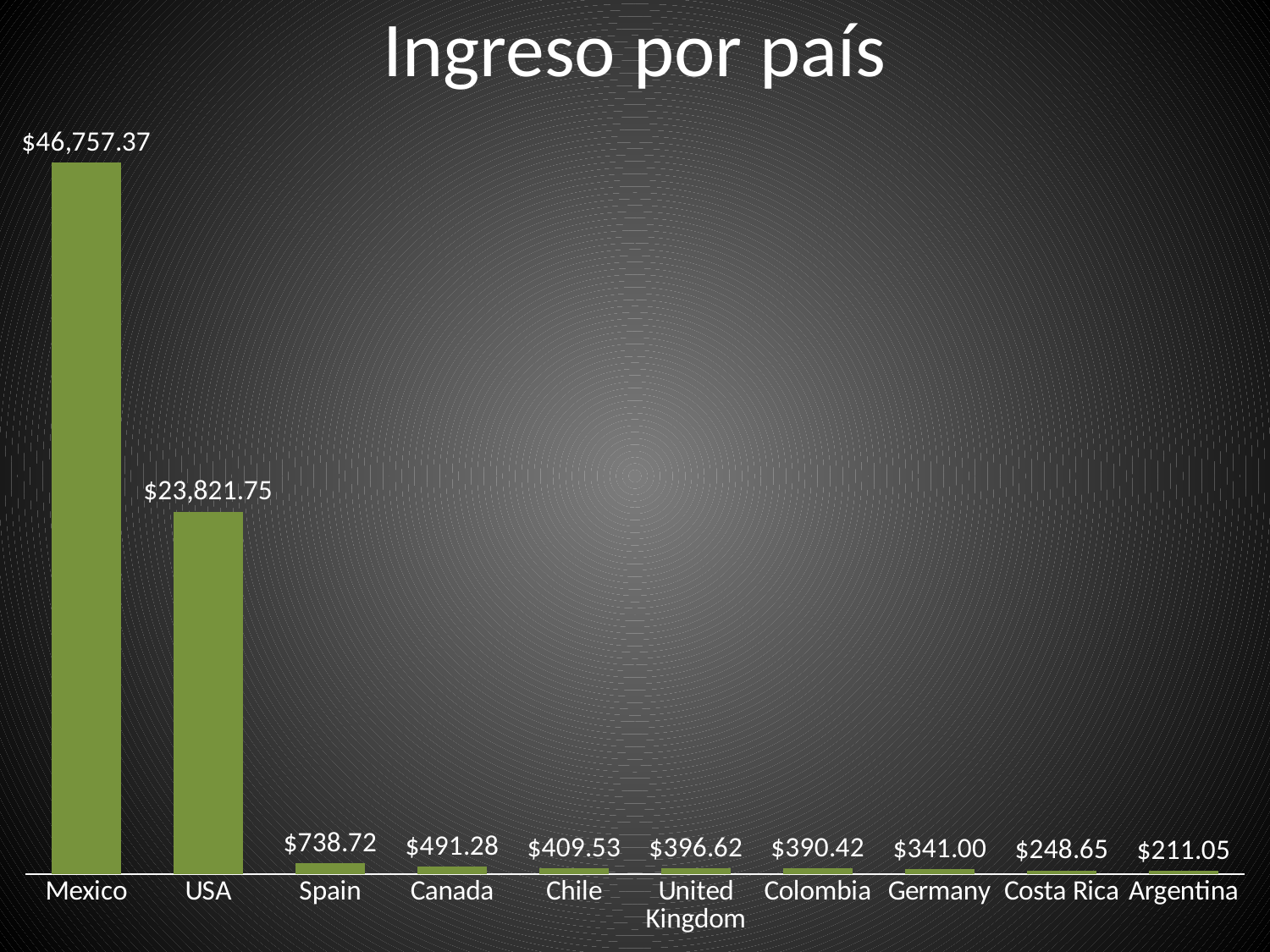

# Ingreso por país

### Chart

| Category |  |
|---|---|
| Mexico | 46757.374781252256 |
| USA | 23821.75337020668 |
| Spain | 738.7158900170613 |
| Canada | 491.2777362713425 |
| Chile | 409.53292442377125 |
| United Kingdom | 396.6230850964718 |
| Colombia | 390.42145374321984 |
| Germany | 340.99675194004755 |
| Costa Rica | 248.64633574286282 |
| Argentina | 211.04536251743758 |